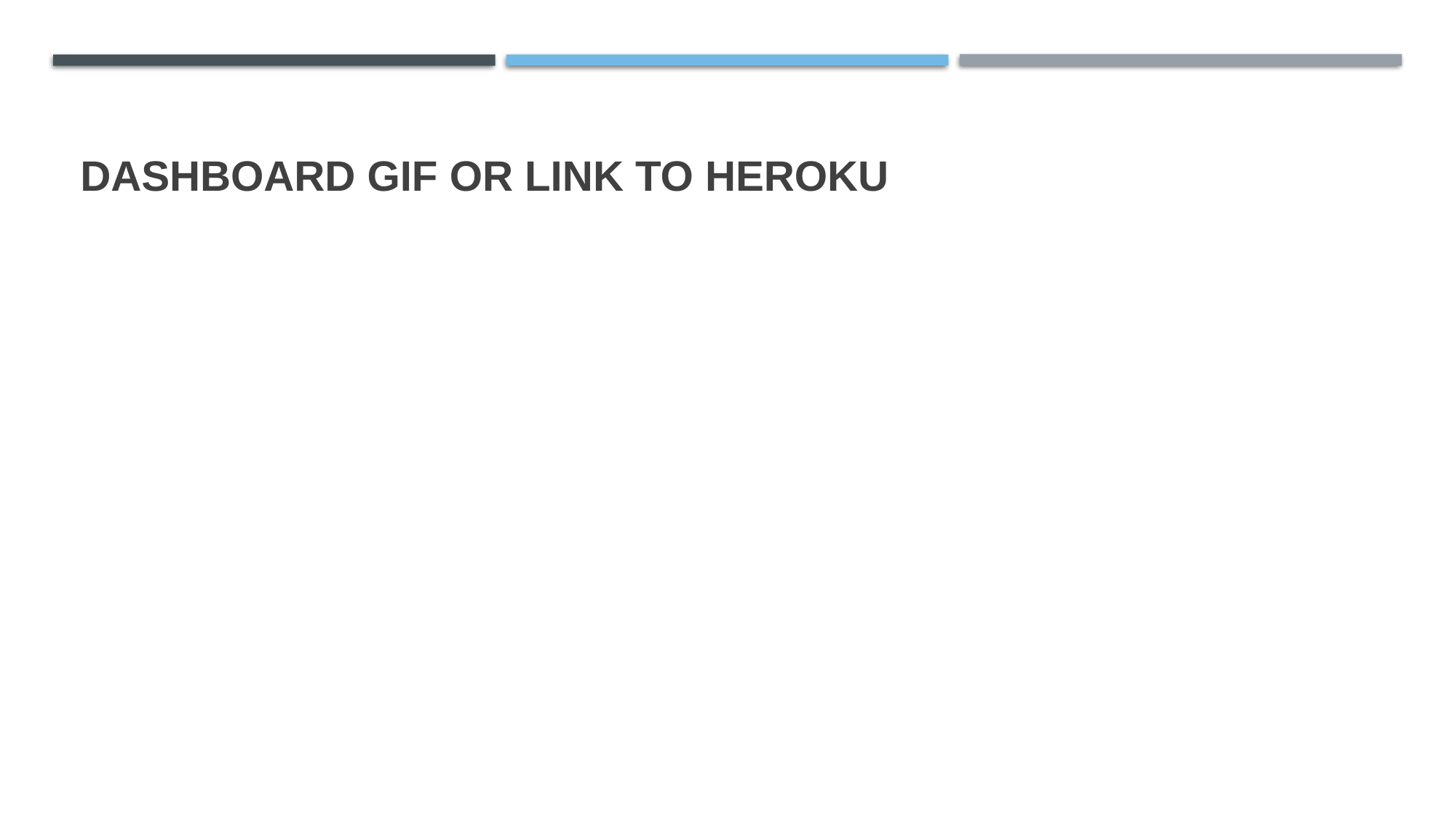

# Dashboard GiF or link to Heroku